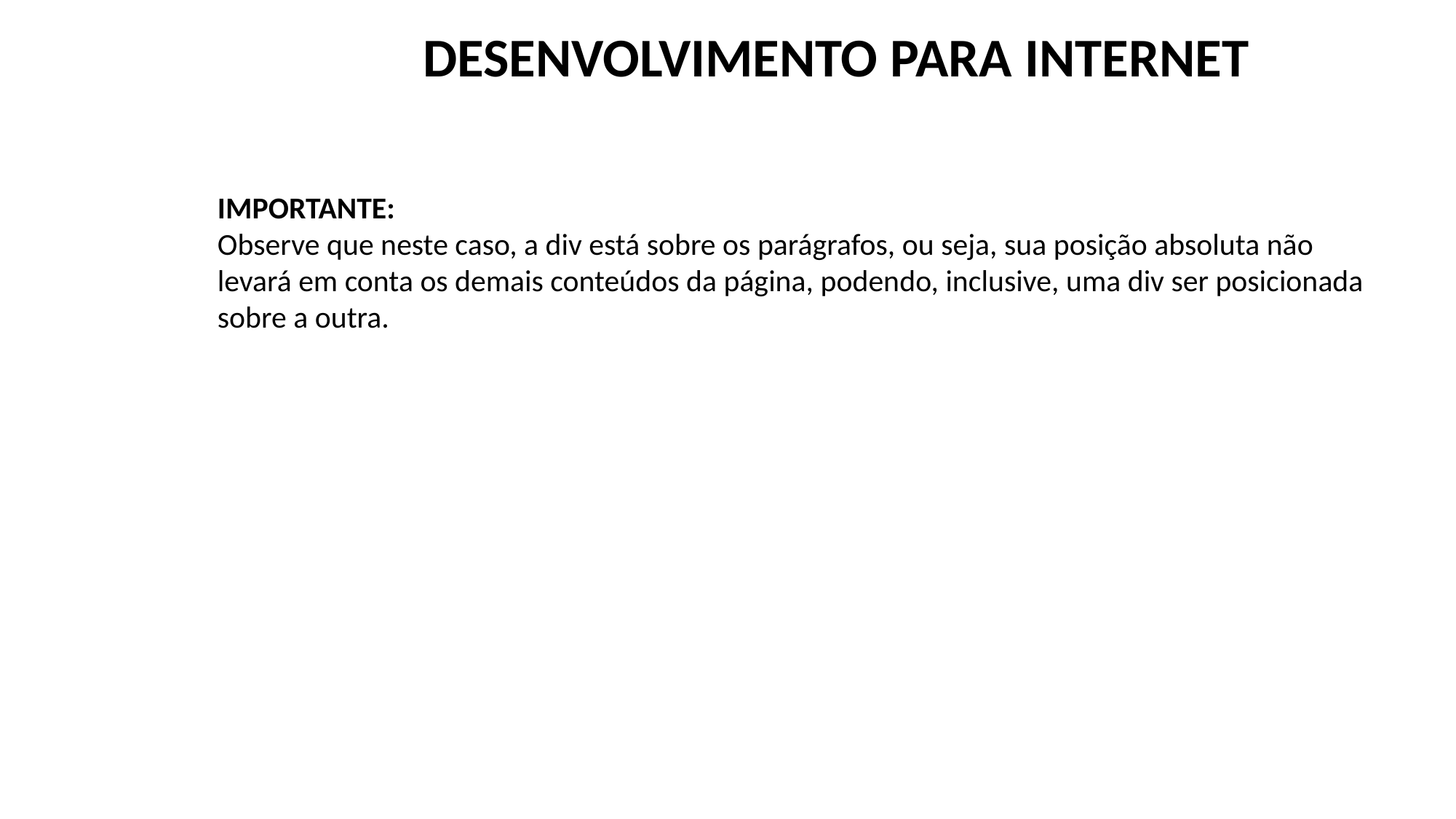

DESENVOLVIMENTO PARA INTERNET
IMPORTANTE:
Observe que neste caso, a div está sobre os parágrafos, ou seja, sua posição absoluta não levará em conta os demais conteúdos da página, podendo, inclusive, uma div ser posicionada sobre a outra.